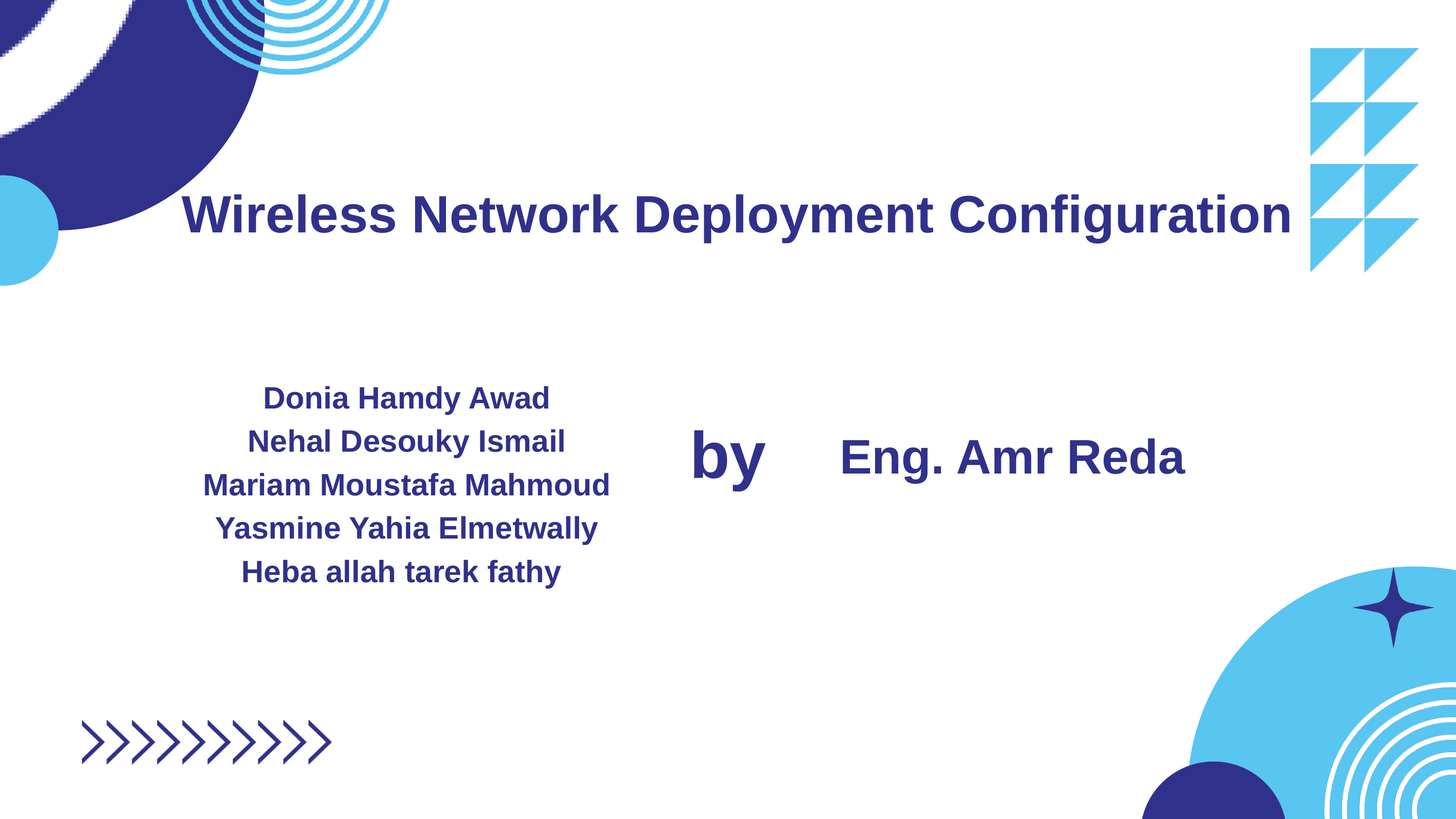

Wireless Network Deployment Configuration

Donia Hamdy Awad
Nehal Desouky Ismail
Mariam Moustafa Mahmoud
Yasmine Yahia Elmetwally
 Heba allah tarek fathy
by
Eng. Amr Reda